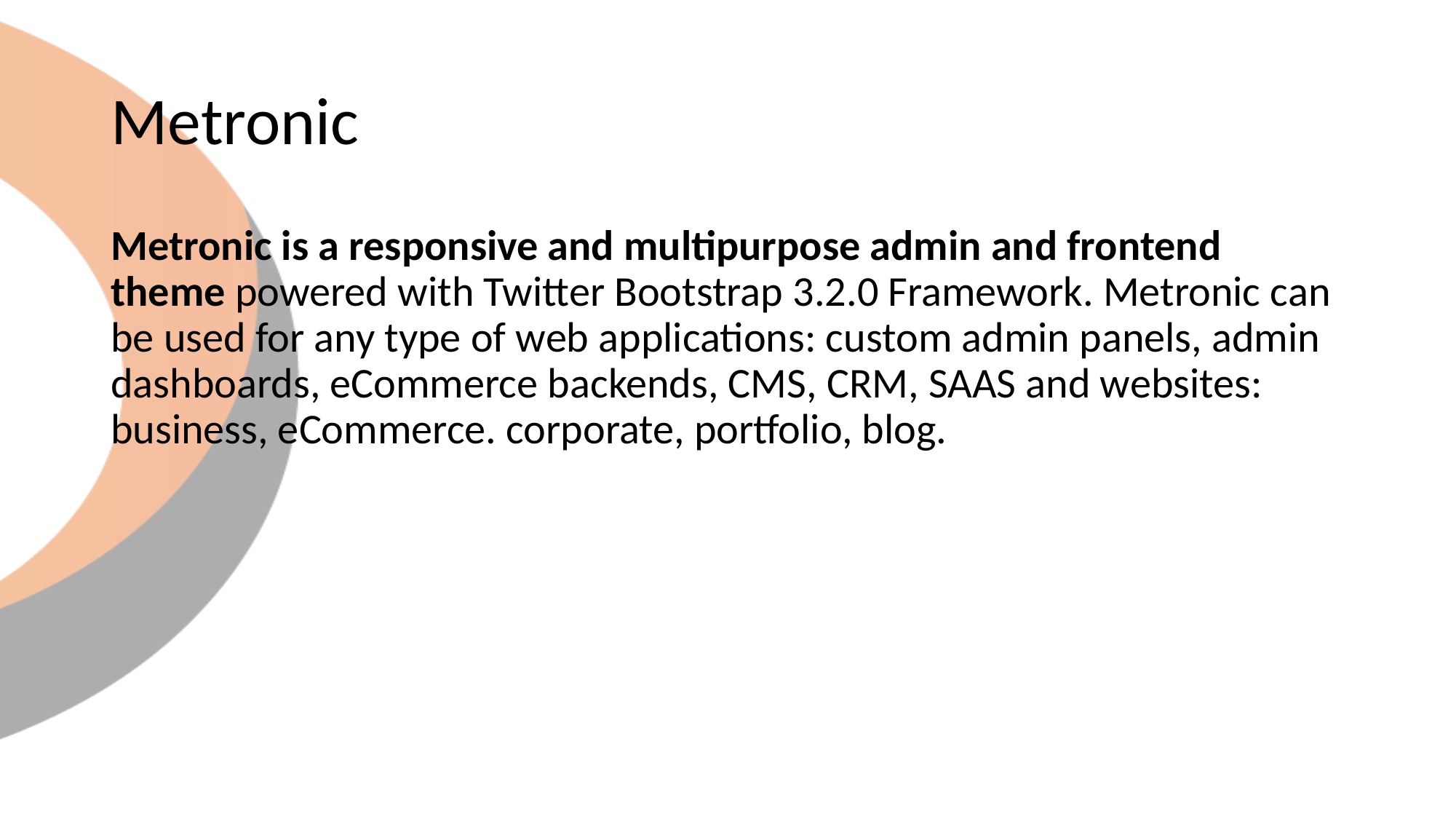

# Metronic
Metronic is a responsive and multipurpose admin and frontend theme powered with Twitter Bootstrap 3.2.0 Framework. Metronic can be used for any type of web applications: custom admin panels, admin dashboards, eCommerce backends, CMS, CRM, SAAS and websites: business, eCommerce. corporate, portfolio, blog.